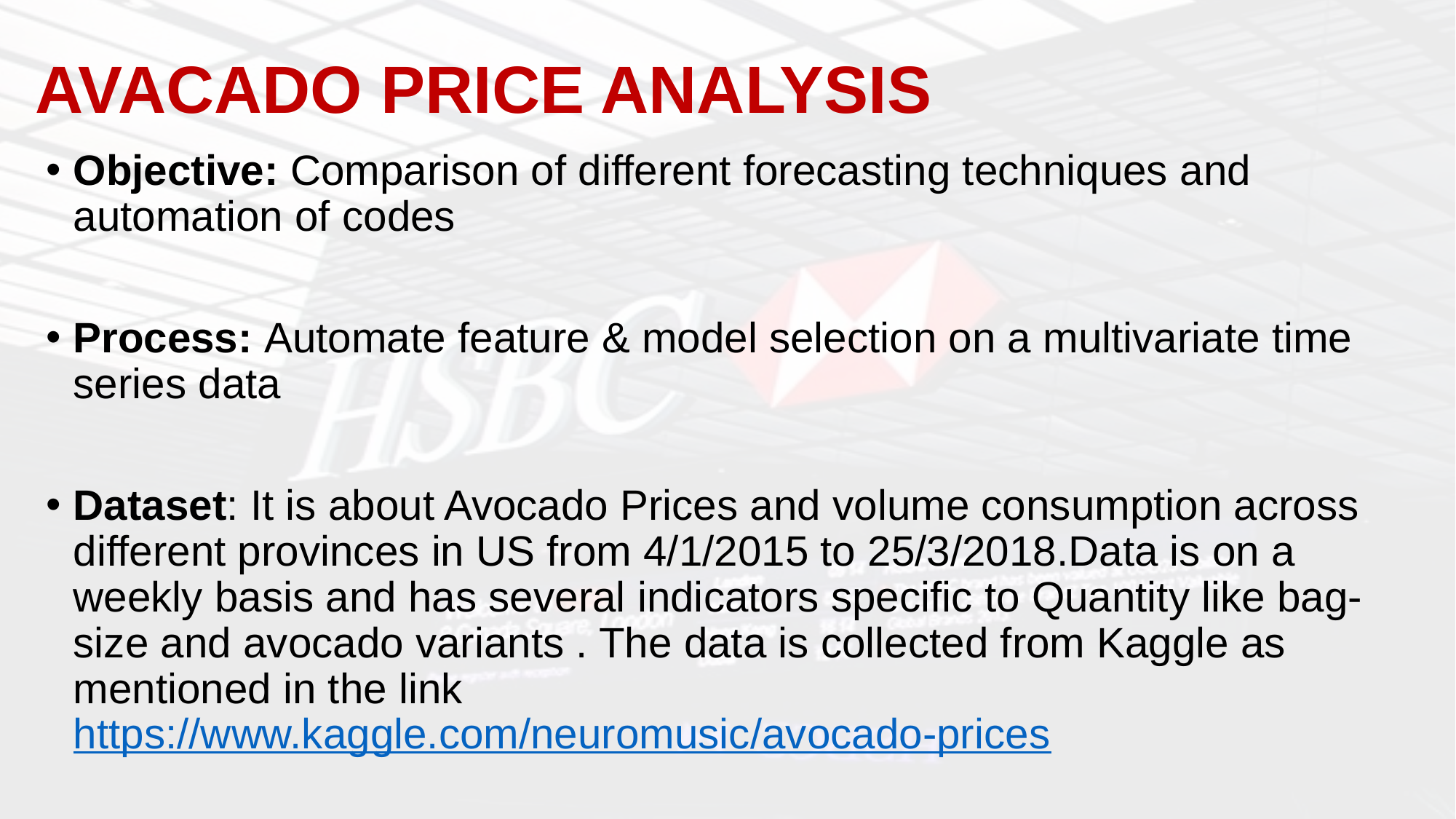

# AVACADO PRICE ANALYSIS
Objective: Comparison of different forecasting techniques and automation of codes

Process: Automate feature & model selection on a multivariate time series data

Dataset: It is about Avocado Prices and volume consumption across different provinces in US from 4/1/2015 to 25/3/2018.Data is on a weekly basis and has several indicators specific to Quantity like bag-size and avocado variants . The data is collected from Kaggle as mentioned in the link https://www.kaggle.com/neuromusic/avocado-prices